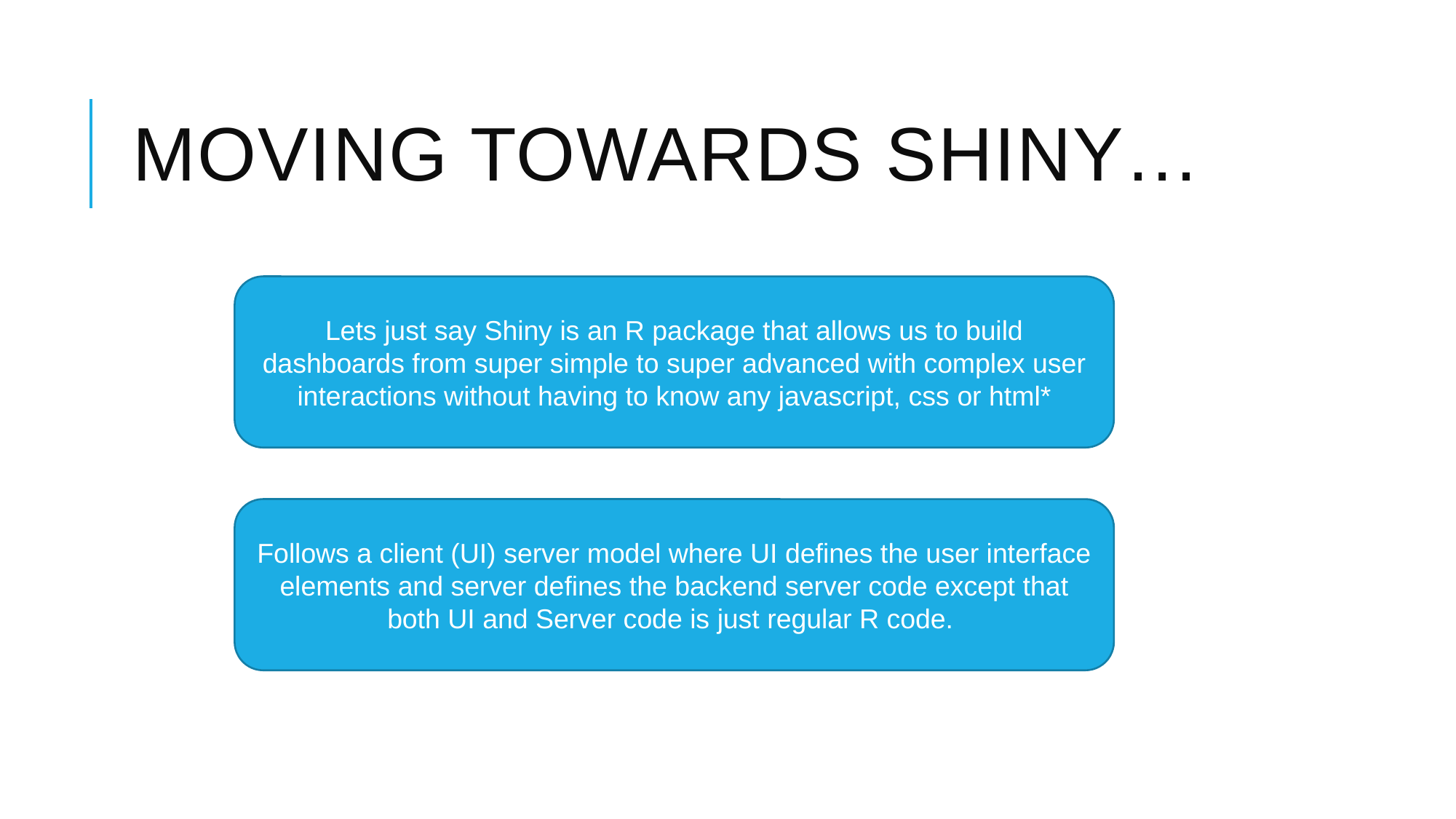

# Moving towards shiny…

Lets just say Shiny is an R package that allows us to build dashboards from super simple to super advanced with complex user interactions without having to know any javascript, css or html*
Follows a client (UI) server model where UI defines the user interface elements and server defines the backend server code except that both UI and Server code is just regular R code.